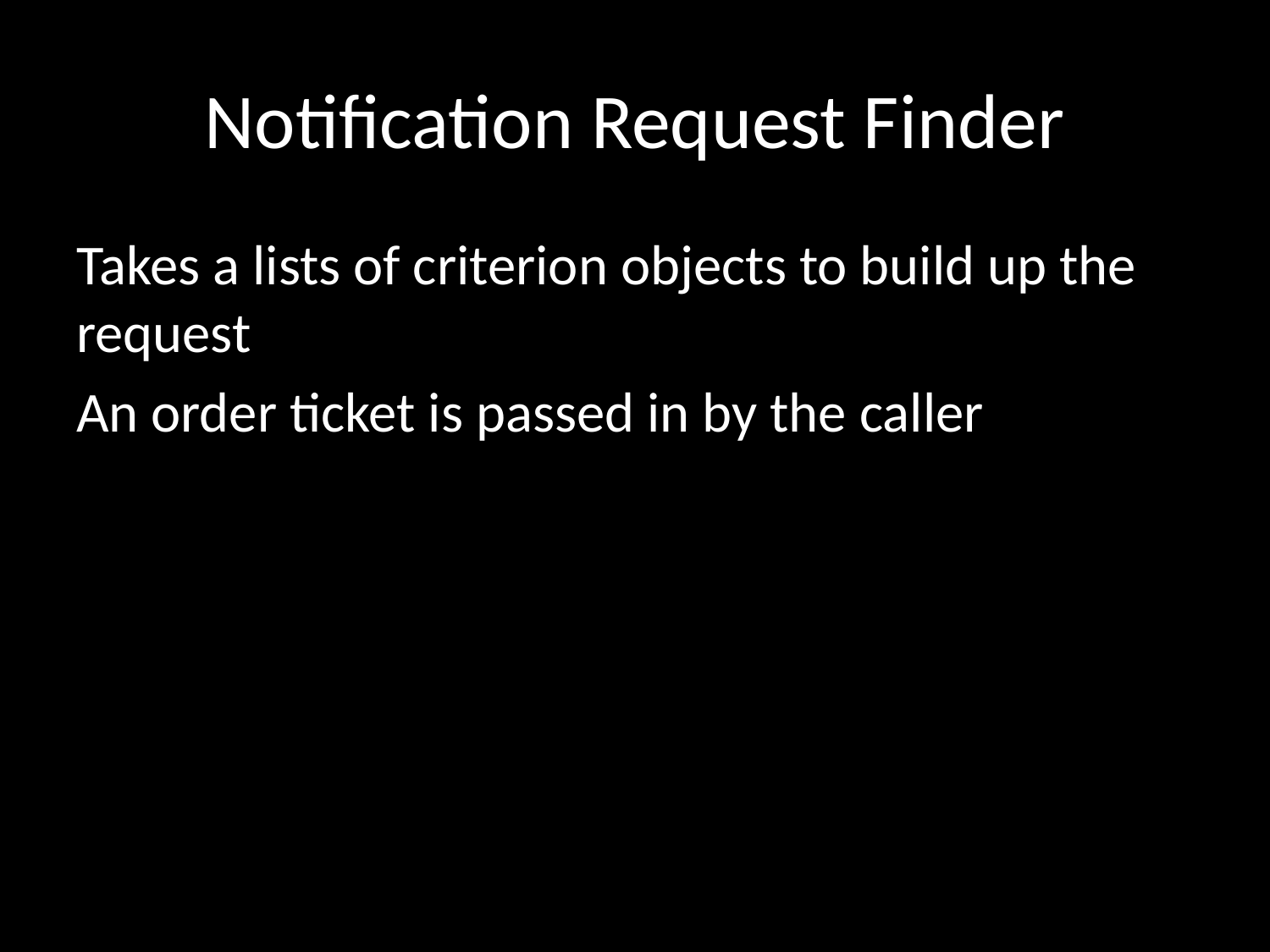

# Notification Request Finder
Takes a lists of criterion objects to build up the request
An order ticket is passed in by the caller